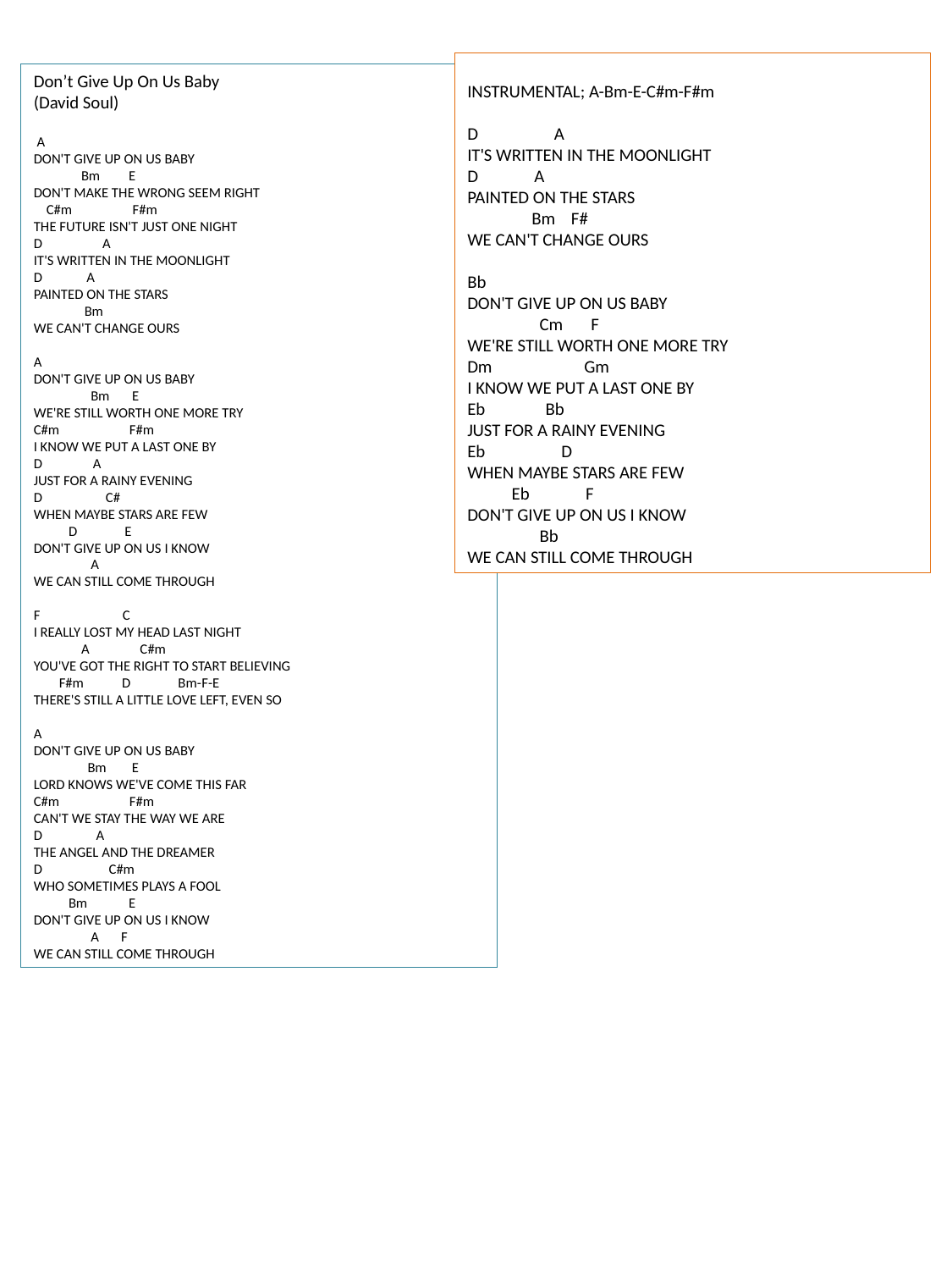

INSTRUMENTAL; A-Bm-E-C#m-F#m

D                   A
IT'S WRITTEN IN THE MOONLIGHT
D              A
PAINTED ON THE STARS
                Bm    F#
WE CAN'T CHANGE OURS

Bb
DON'T GIVE UP ON US BABY
                  Cm       F
WE'RE STILL WORTH ONE MORE TRY
Dm                       Gm
I KNOW WE PUT A LAST ONE BY
Eb               Bb
JUST FOR A RAINY EVENING
Eb                   D
WHEN MAYBE STARS ARE FEW
           Eb              F
DON'T GIVE UP ON US I KNOW
                  Bb
WE CAN STILL COME THROUGH
Don’t Give Up On Us Baby
(David Soul)

 A
DON'T GIVE UP ON US BABY
               Bm         E
DON'T MAKE THE WRONG SEEM RIGHT
    C#m                   F#m
THE FUTURE ISN'T JUST ONE NIGHT
D                   A
IT'S WRITTEN IN THE MOONLIGHT
D              A
PAINTED ON THE STARS
                Bm
WE CAN'T CHANGE OURS

A
DON'T GIVE UP ON US BABY
                  Bm       E
WE'RE STILL WORTH ONE MORE TRY
C#m                      F#m
I KNOW WE PUT A LAST ONE BY
D                A
JUST FOR A RAINY EVENING
D                    C#
WHEN MAYBE STARS ARE FEW
           D               E
DON'T GIVE UP ON US I KNOW
                  A
WE CAN STILL COME THROUGH

F                          C
I REALLY LOST MY HEAD LAST NIGHT
               A                C#m
YOU'VE GOT THE RIGHT TO START BELIEVING
        F#m            D               Bm-F-E
THERE'S STILL A LITTLE LOVE LEFT, EVEN SO

A
DON'T GIVE UP ON US BABY
                 Bm        E
LORD KNOWS WE'VE COME THIS FAR
C#m                      F#m
CAN'T WE STAY THE WAY WE ARE
D                 A
THE ANGEL AND THE DREAMER
D                     C#m
WHO SOMETIMES PLAYS A FOOL
           Bm             E
DON'T GIVE UP ON US I KNOW
                  A       F
WE CAN STILL COME THROUGH